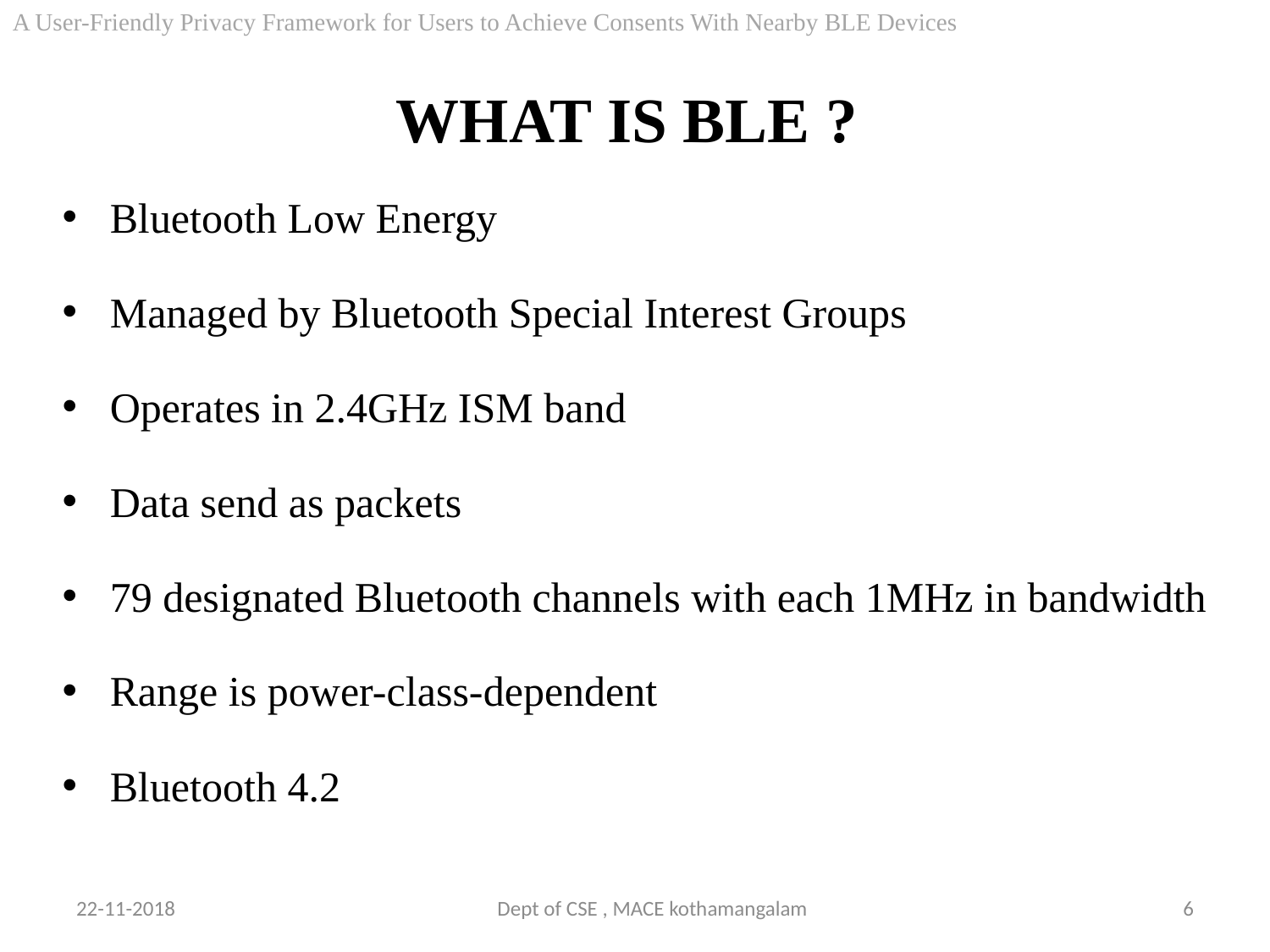

A User-Friendly Privacy Framework for Users to Achieve Consents With Nearby BLE Devices
# WHAT IS BLE ?
Bluetooth Low Energy
Managed by Bluetooth Special Interest Groups
Operates in 2.4GHz ISM band
Data send as packets
79 designated Bluetooth channels with each 1MHz in bandwidth
Range is power-class-dependent
Bluetooth 4.2

Dept of CSE , MACE kothamangalam
22-11-2018
6